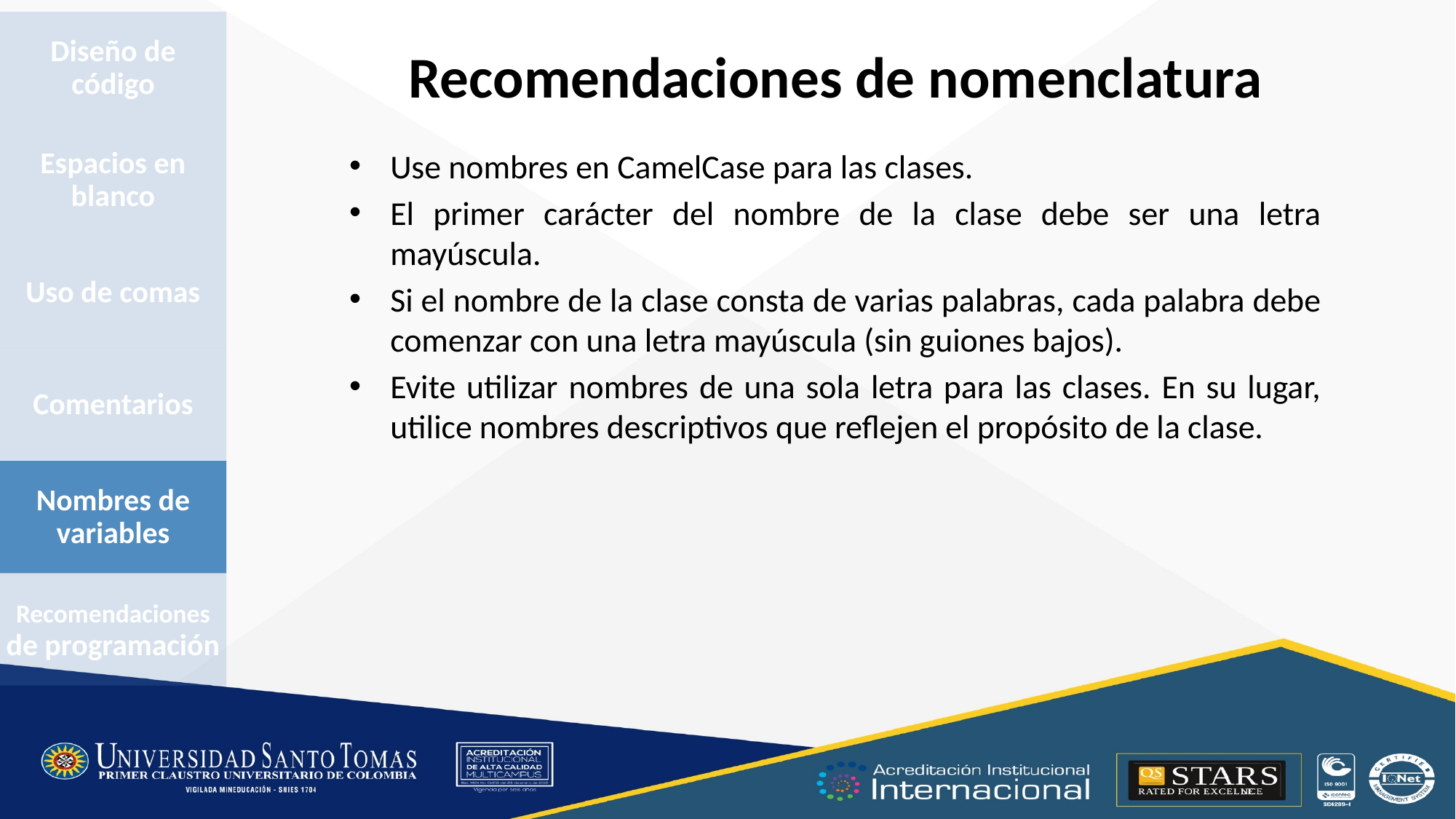

Diseño de código
# Recomendaciones de nomenclatura
Espacios en blanco
Use nombres en CamelCase para las clases.
El primer carácter del nombre de la clase debe ser una letra mayúscula.
Si el nombre de la clase consta de varias palabras, cada palabra debe comenzar con una letra mayúscula (sin guiones bajos).
Evite utilizar nombres de una sola letra para las clases. En su lugar, utilice nombres descriptivos que reflejen el propósito de la clase.
Uso de comas
Comentarios
Nombres de variables
Recomendaciones de programación